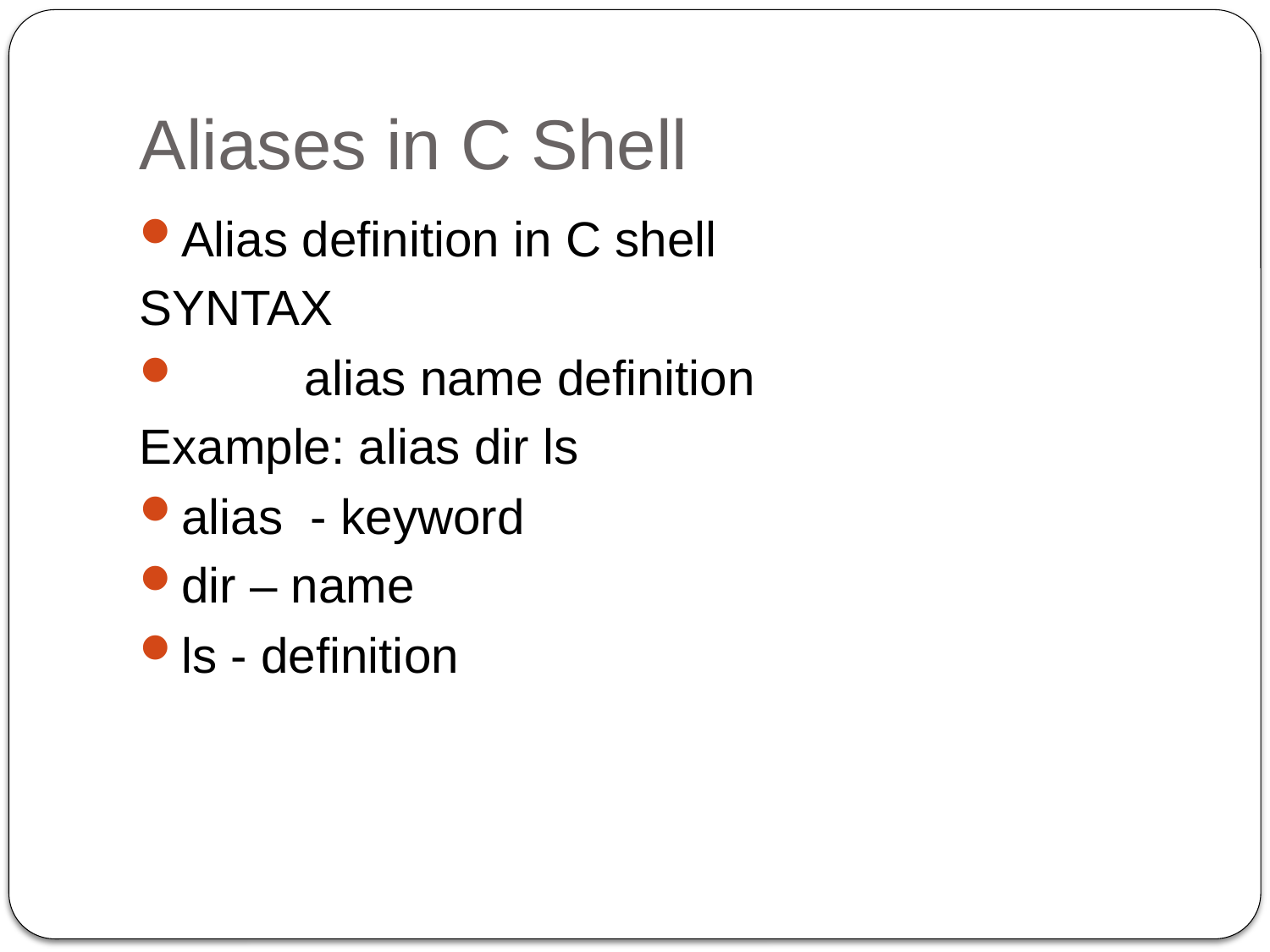

# Aliases in C Shell
Alias definition in C shell
SYNTAX
	alias name definition
Example: alias dir ls
alias  - keyword
dir – name
ls - definition